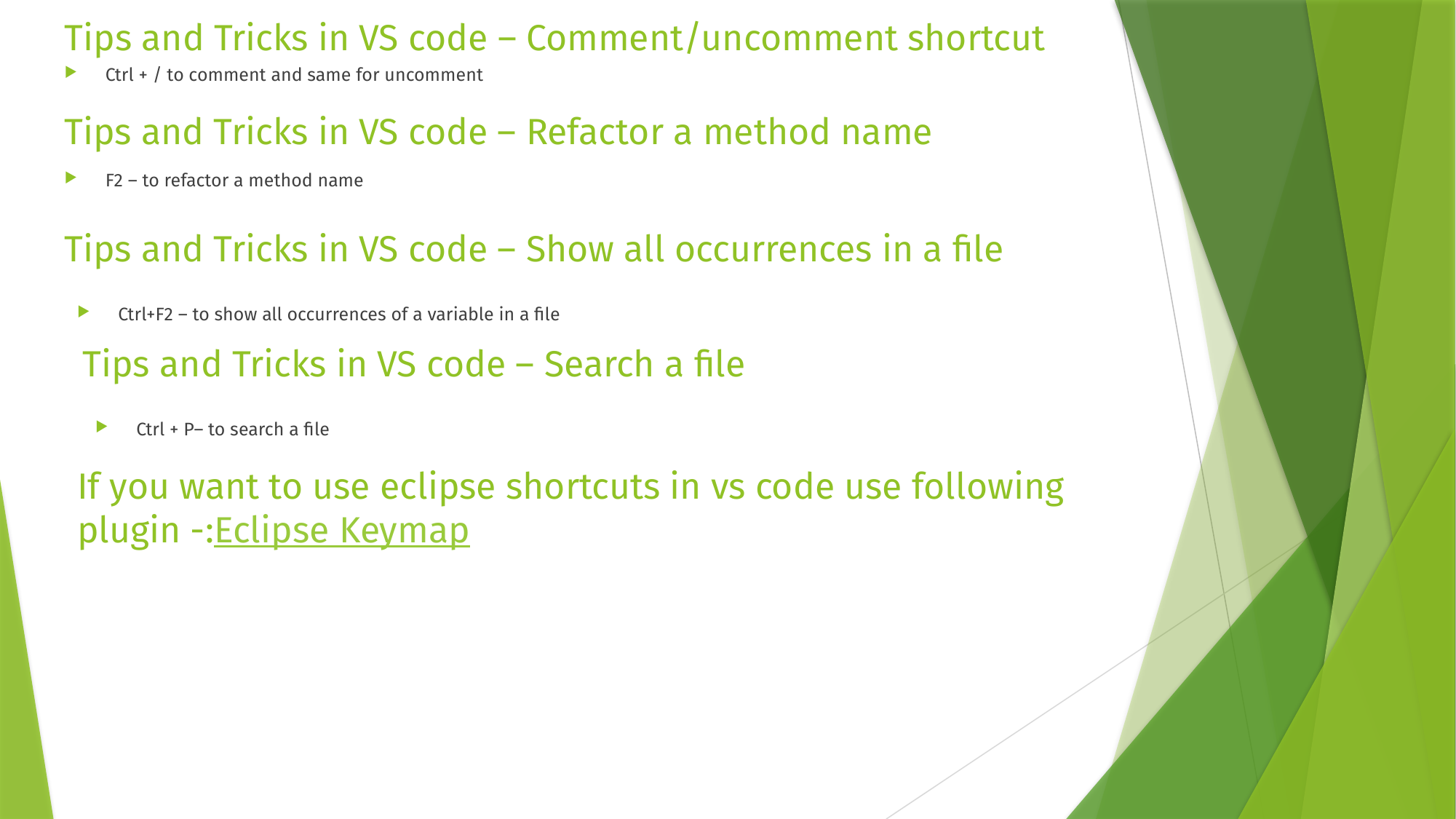

# Tips and Tricks in VS code – Comment/uncomment shortcut
Ctrl + / to comment and same for uncomment
Tips and Tricks in VS code – Refactor a method name
F2 – to refactor a method name
Tips and Tricks in VS code – Show all occurrences in a file
Ctrl+F2 – to show all occurrences of a variable in a file
Tips and Tricks in VS code – Search a file
Ctrl + P– to search a file
If you want to use eclipse shortcuts in vs code use following plugin -:Eclipse Keymap